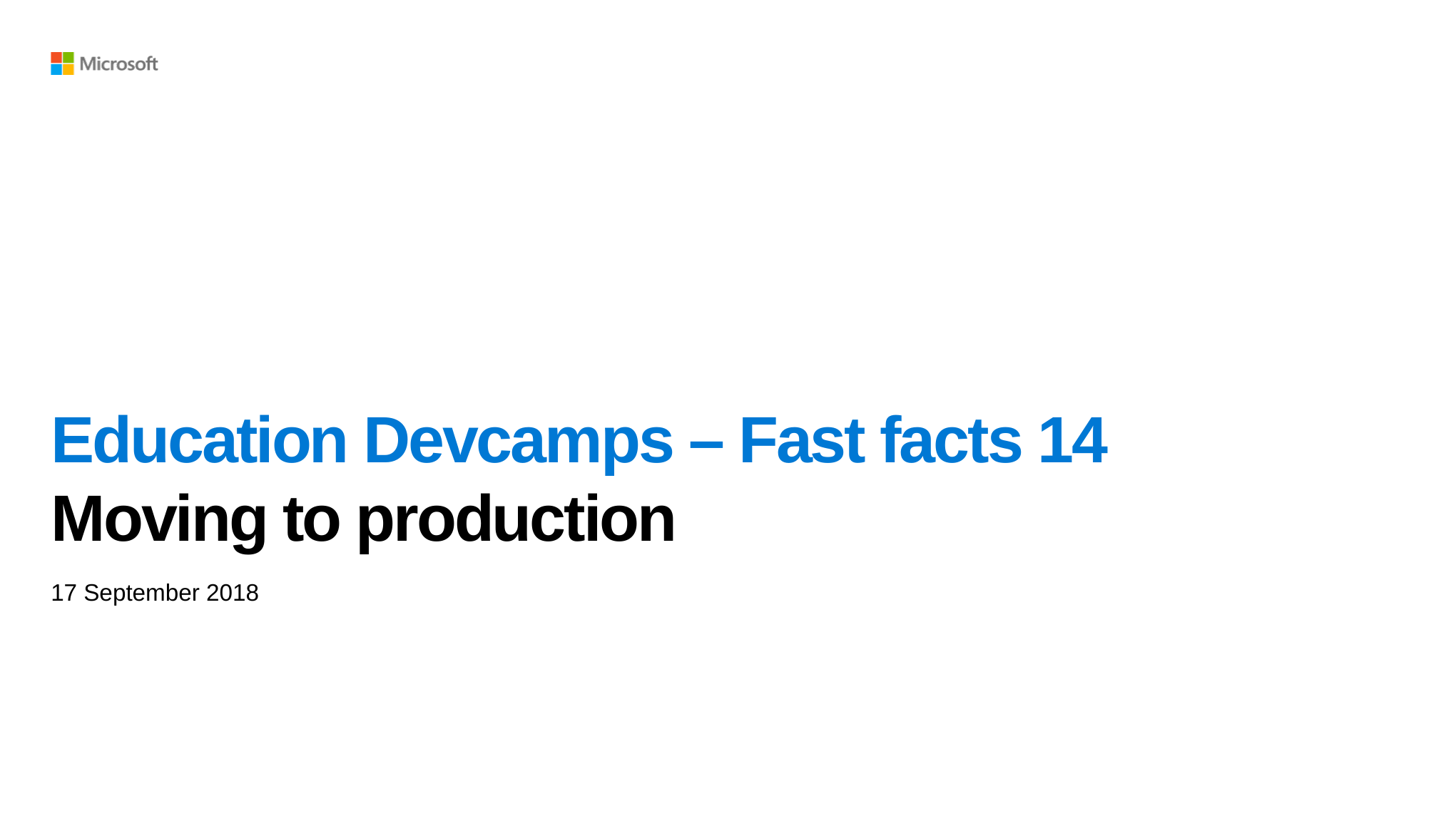

# Education Devcamps – Fast facts 14 Moving to production
17 September 2018